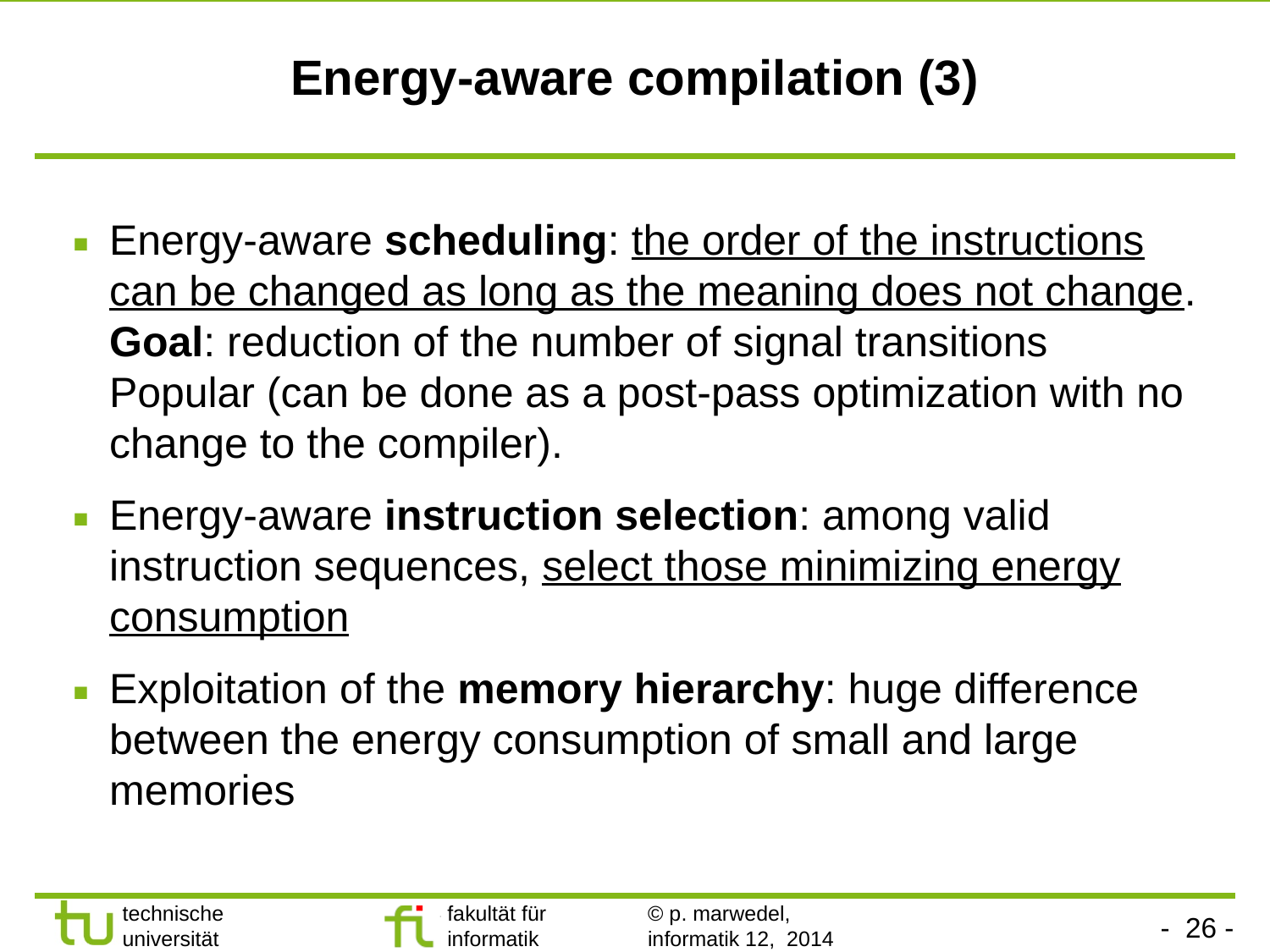

# Energy-aware compilation (3)
Energy-aware scheduling: the order of the instructions can be changed as long as the meaning does not change. Goal: reduction of the number of signal transitions
Popular (can be done as a post-pass optimization with no change to the compiler).
Energy-aware instruction selection: among valid instruction sequences, select those minimizing energy consumption
Exploitation of the memory hierarchy: huge difference between the energy consumption of small and large memories